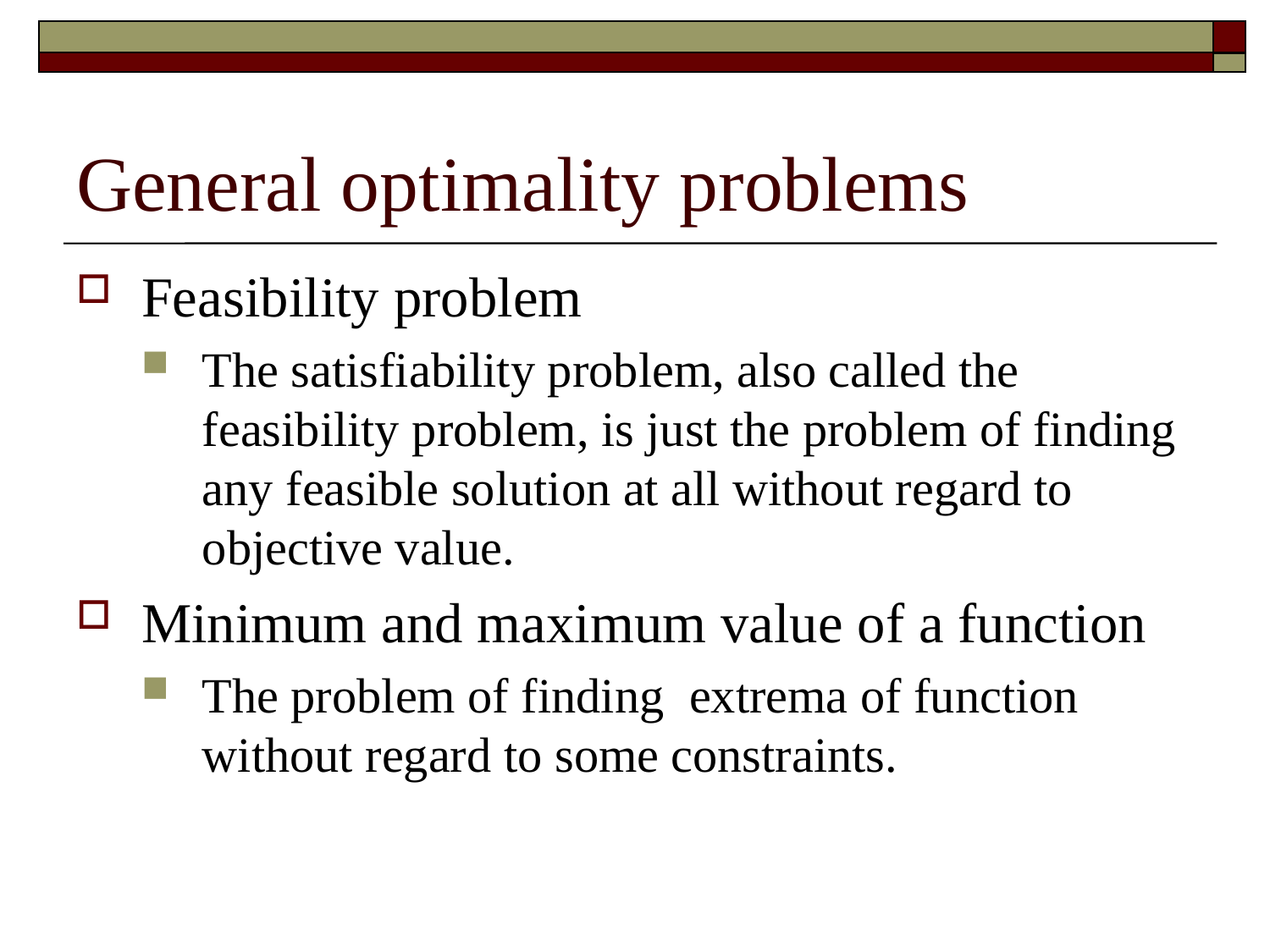

# General optimality problems
Feasibility problem
The satisfiability problem, also called the feasibility problem, is just the problem of finding any feasible solution at all without regard to objective value.
Minimum and maximum value of a function
The problem of finding  extrema of function without regard to some constraints.